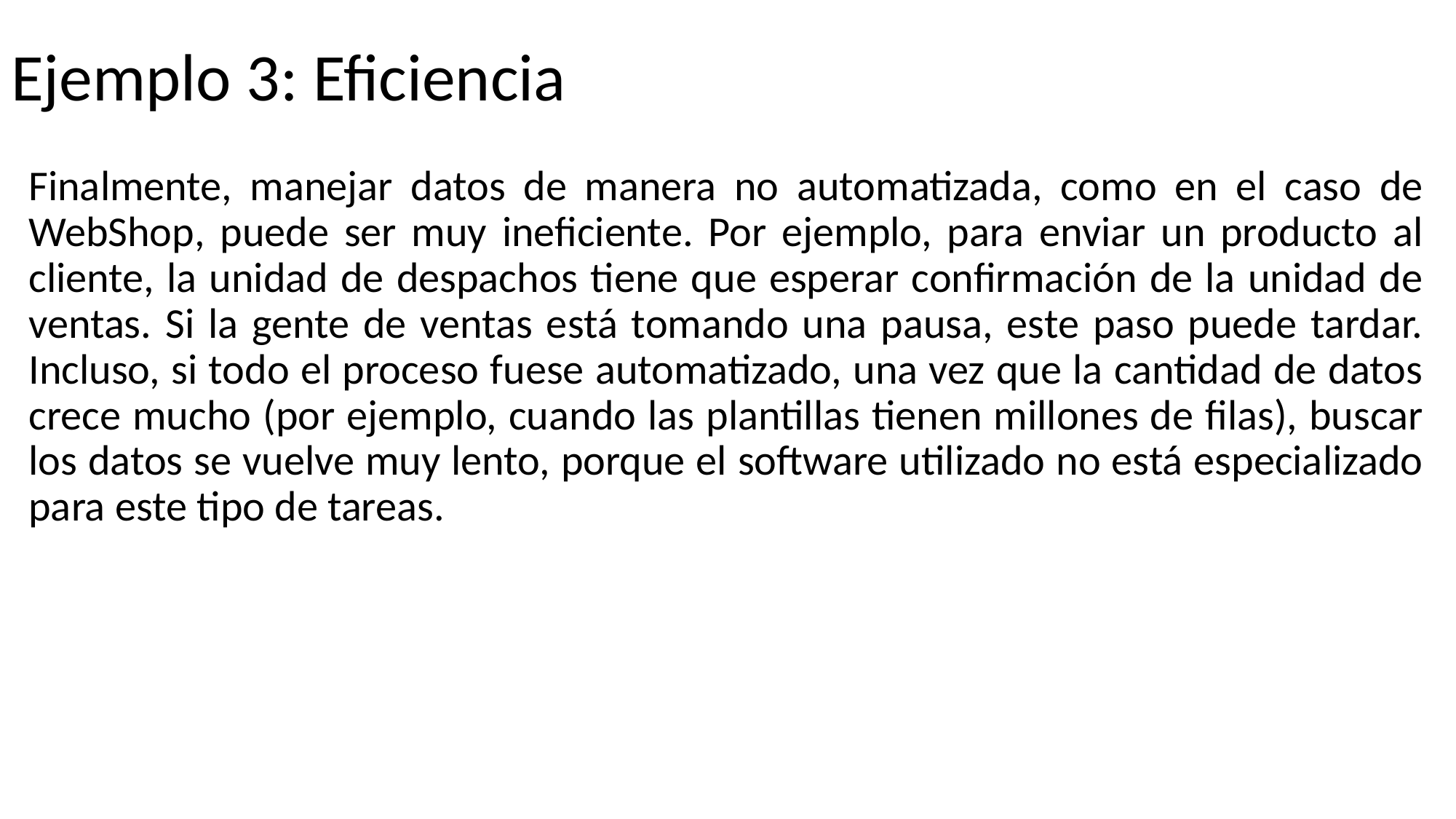

# Ejemplo 3: Eficiencia
Finalmente, manejar datos de manera no automatizada, como en el caso de WebShop, puede ser muy ineficiente. Por ejemplo, para enviar un producto al cliente, la unidad de despachos tiene que esperar confirmación de la unidad de ventas. Si la gente de ventas está tomando una pausa, este paso puede tardar. Incluso, si todo el proceso fuese automatizado, una vez que la cantidad de datos crece mucho (por ejemplo, cuando las plantillas tienen millones de filas), buscar los datos se vuelve muy lento, porque el software utilizado no está especializado para este tipo de tareas.